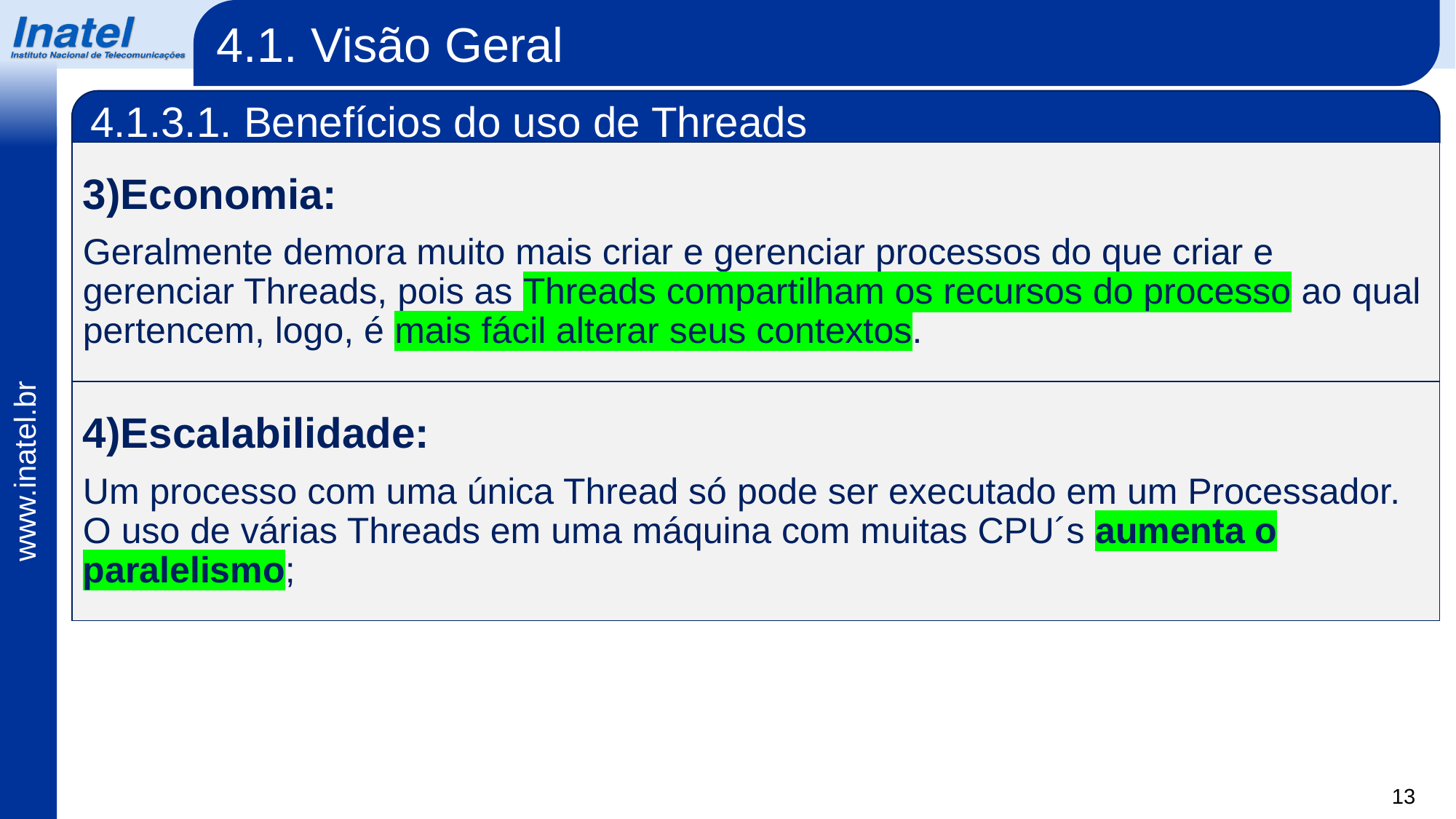

4.1. Visão Geral
4.1.3.1. Benefícios do uso de Threads
3)Economia:
Geralmente demora muito mais criar e gerenciar processos do que criar e gerenciar Threads, pois as Threads compartilham os recursos do processo ao qual pertencem, logo, é mais fácil alterar seus contextos.
4)Escalabilidade:
Um processo com uma única Thread só pode ser executado em um Processador. O uso de várias Threads em uma máquina com muitas CPU´s aumenta o paralelismo;